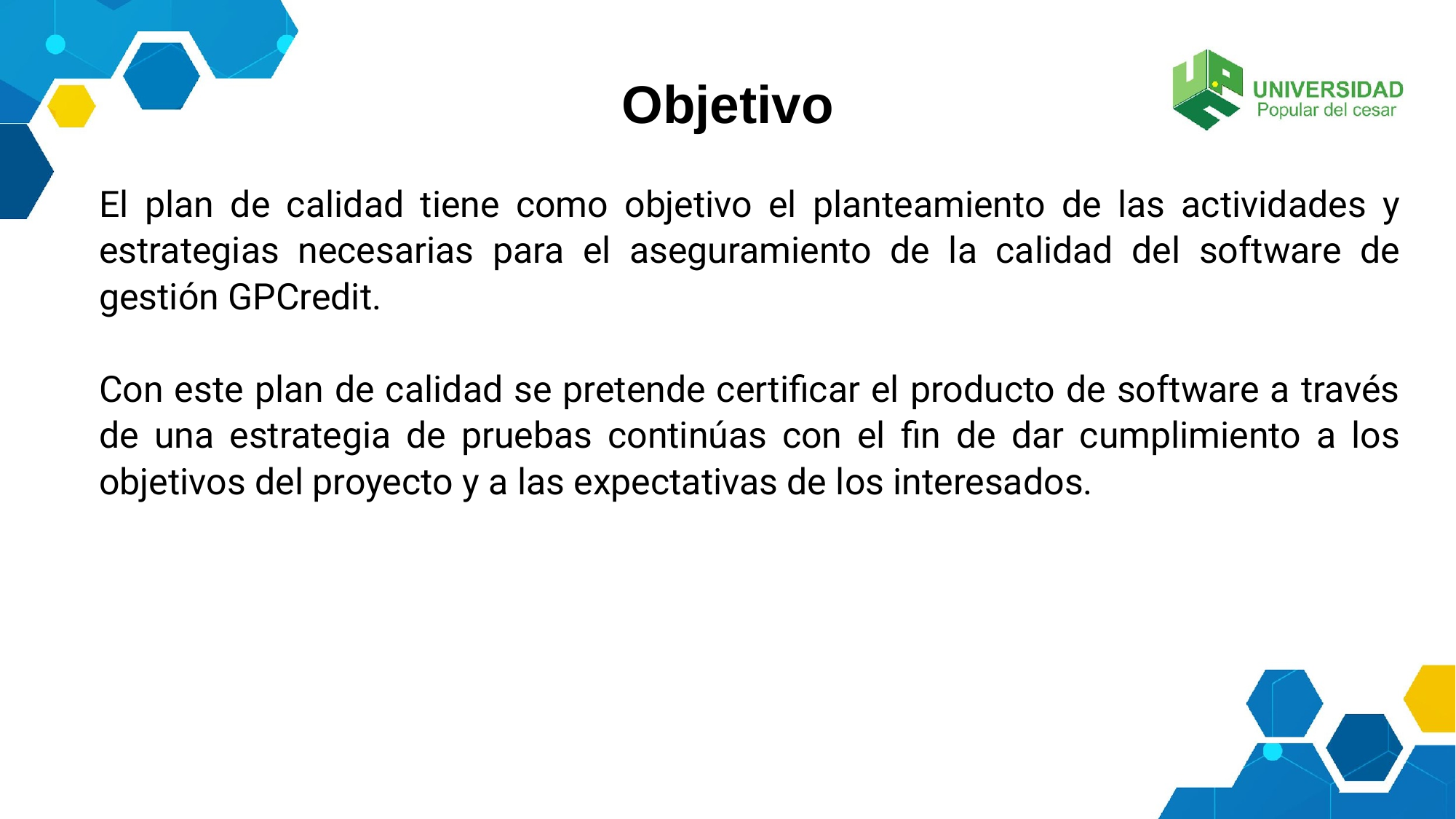

Objetivo
El plan de calidad tiene como objetivo el planteamiento de las actividades y estrategias necesarias para el aseguramiento de la calidad del software de gestión GPCredit.

Con este plan de calidad se pretende certificar el producto de software a través de una estrategia de pruebas continúas con el fin de dar cumplimiento a los objetivos del proyecto y a las expectativas de los interesados.